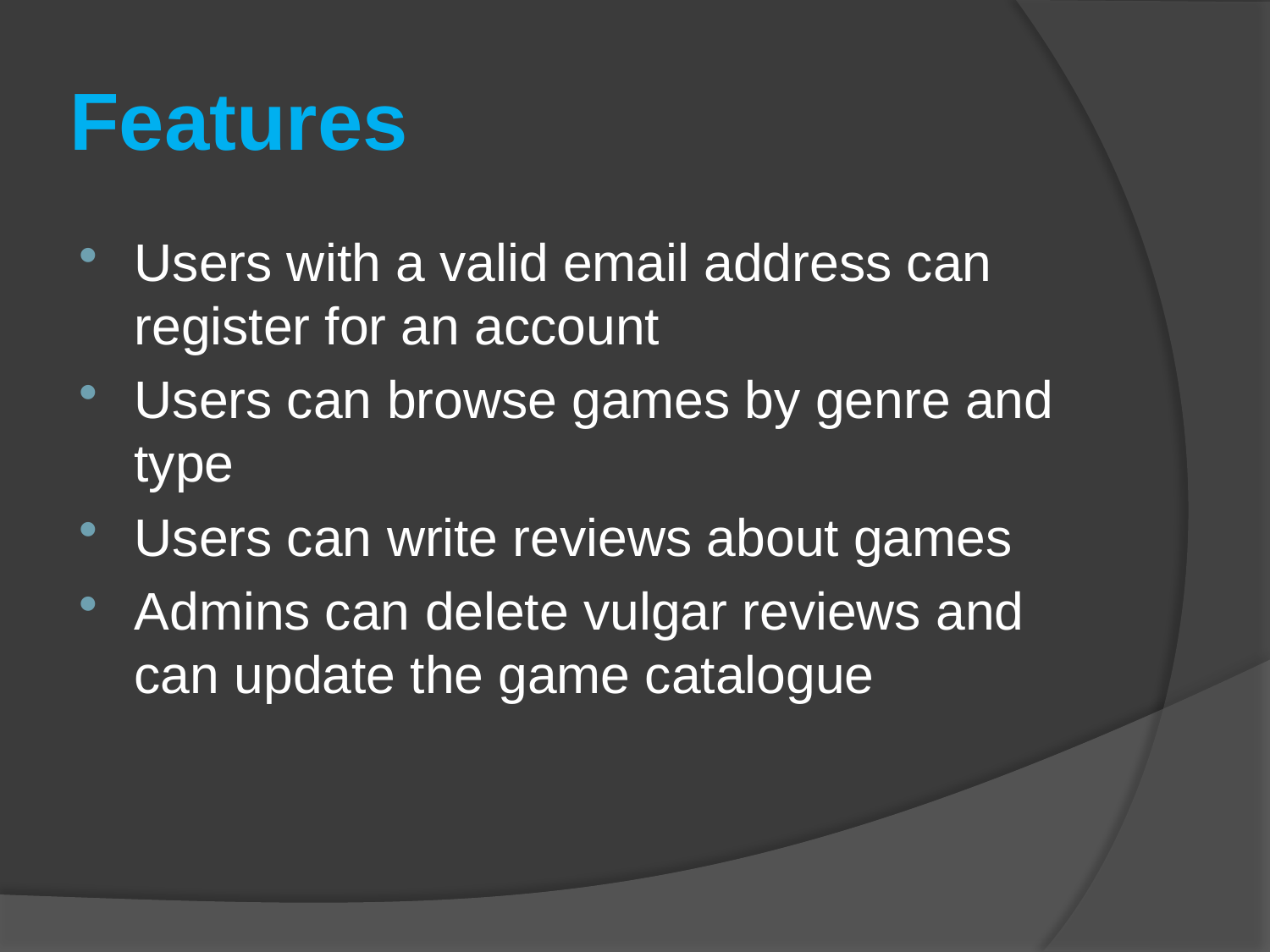

# Features
Users with a valid email address can register for an account
Users can browse games by genre and type
Users can write reviews about games
Admins can delete vulgar reviews and can update the game catalogue